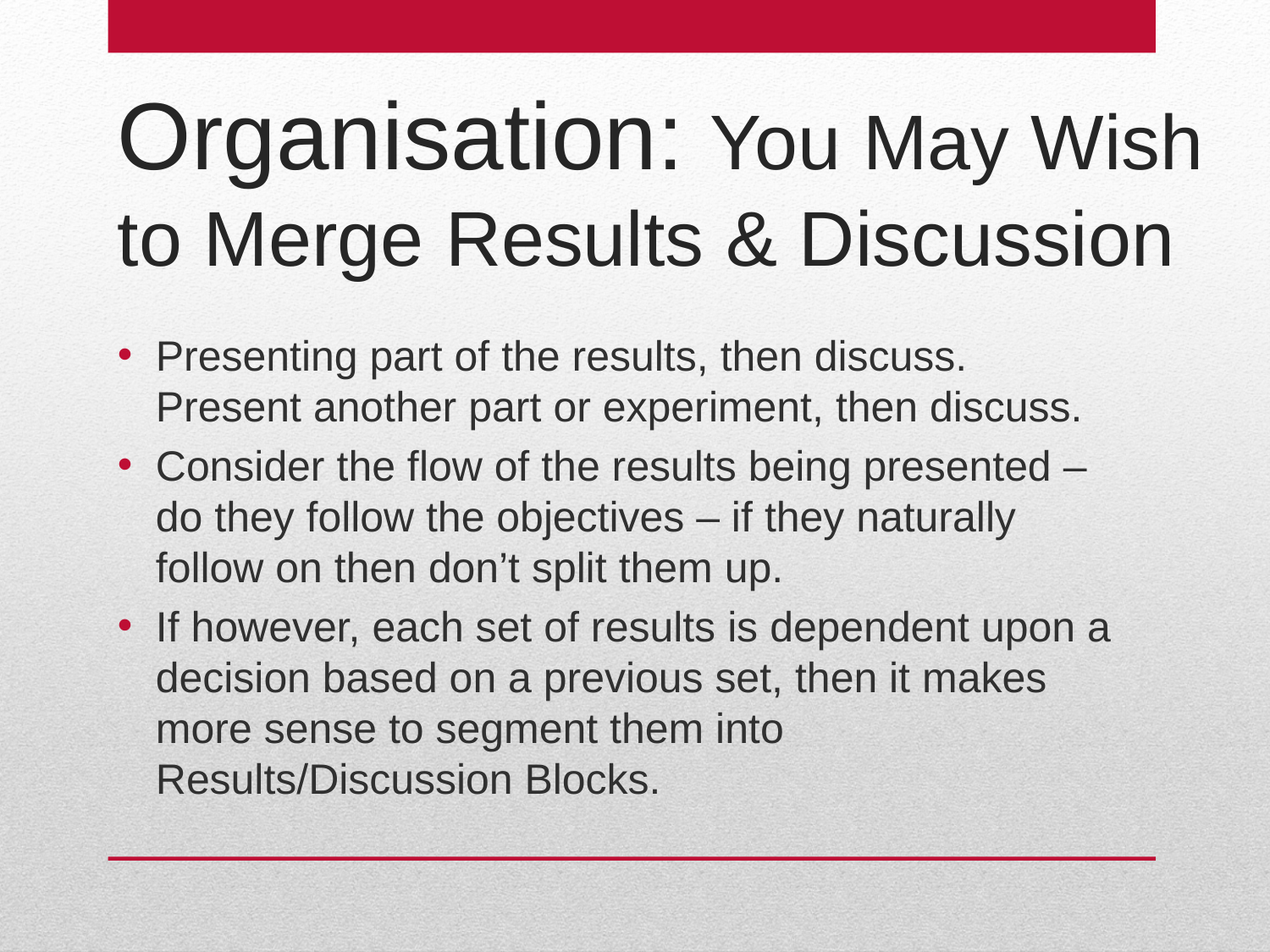

# Organisation: You May Wish to Merge Results & Discussion
Presenting part of the results, then discuss.  Present another part or experiment, then discuss.
Consider the flow of the results being presented – do they follow the objectives – if they naturally follow on then don’t split them up.
If however, each set of results is dependent upon a decision based on a previous set, then it makes more sense to segment them into Results/Discussion Blocks.